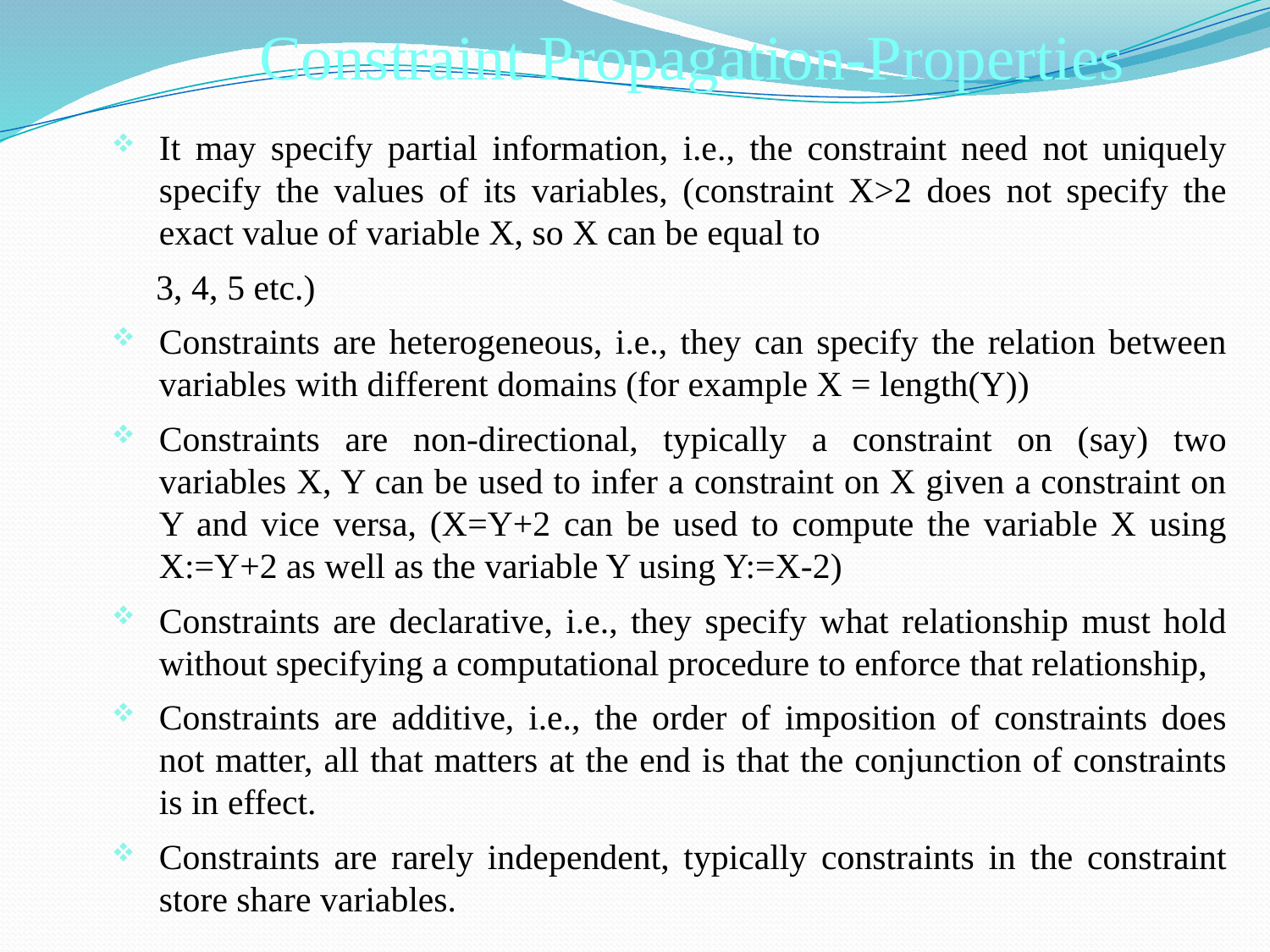

Constraint Propagation-Properties
It may specify partial information, i.e., the constraint need not uniquely specify the values of its variables, (constraint X>2 does not specify the exact value of variable X, so X can be equal to
     3, 4, 5 etc.)
Constraints are heterogeneous, i.e., they can specify the relation between variables with different domains (for example X = length(Y))
Constraints are non-directional, typically a constraint on (say) two variables X, Y can be used to infer a constraint on X given a constraint on Y and vice versa, (X=Y+2 can be used to compute the variable X using X:=Y+2 as well as the variable Y using Y:=X-2)
Constraints are declarative, i.e., they specify what relationship must hold without specifying a computational procedure to enforce that relationship,
Constraints are additive, i.e., the order of imposition of constraints does not matter, all that matters at the end is that the conjunction of constraints is in effect.
Constraints are rarely independent, typically constraints in the constraint store share variables.